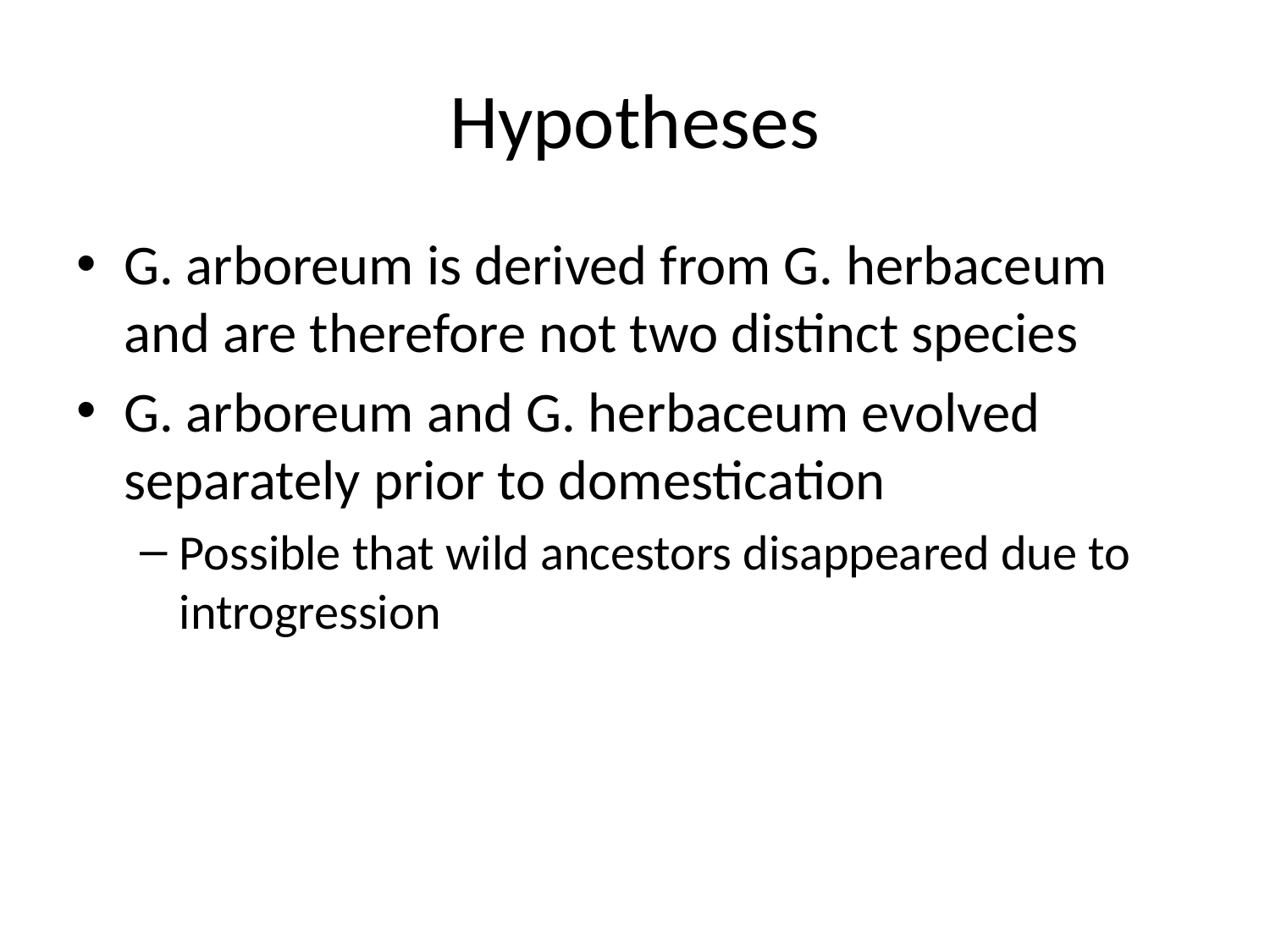

# Hypotheses
G. arboreum is derived from G. herbaceum and are therefore not two distinct species
G. arboreum and G. herbaceum evolved separately prior to domestication
Possible that wild ancestors disappeared due to introgression